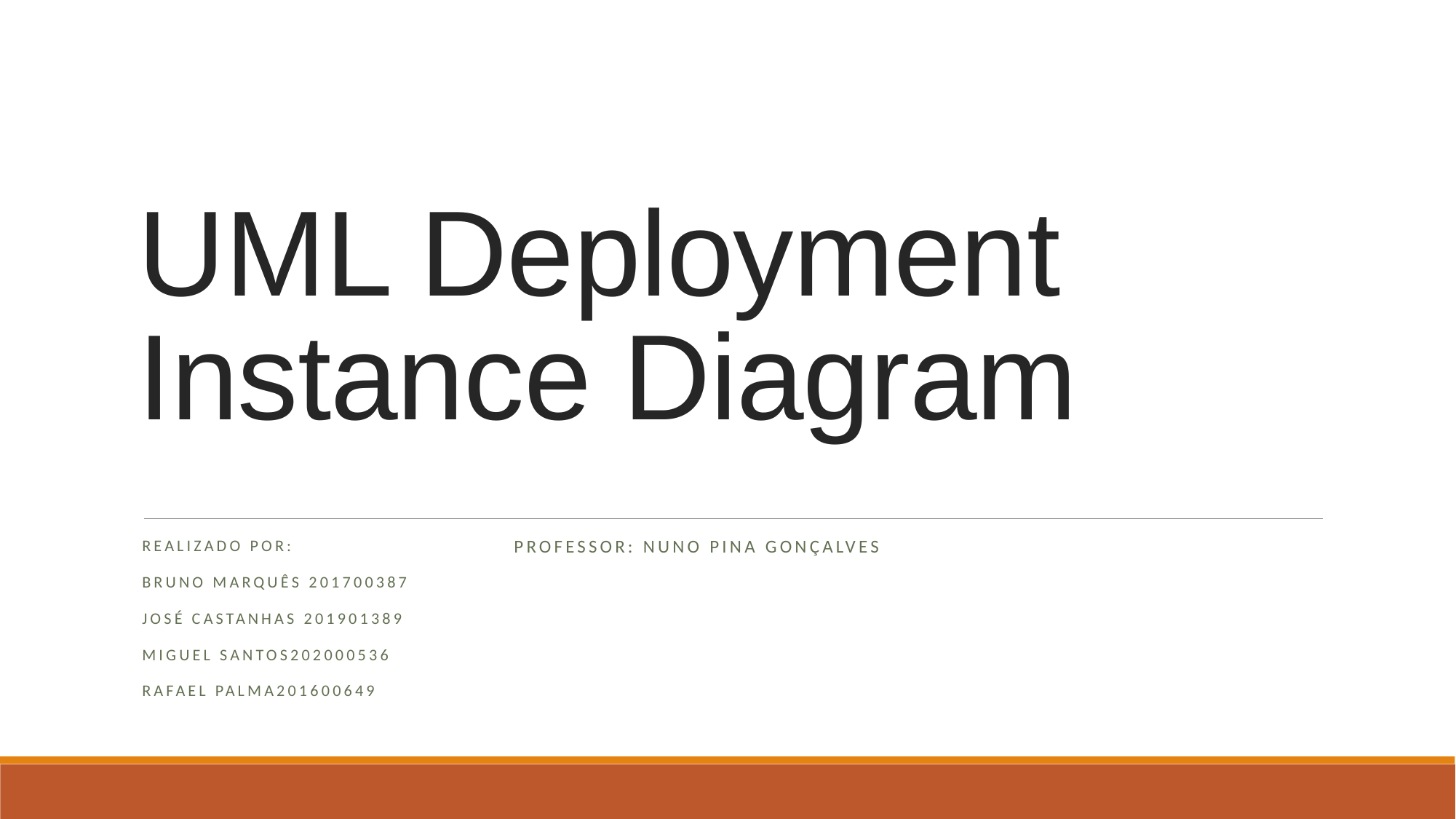

# UML Deployment Instance Diagram
Professor: Nuno Pina Gonçalves

Realizado Por:
Bruno Marquês 201700387
José Castanhas 201901389
Miguel Santos202000536
Rafael Palma201600649